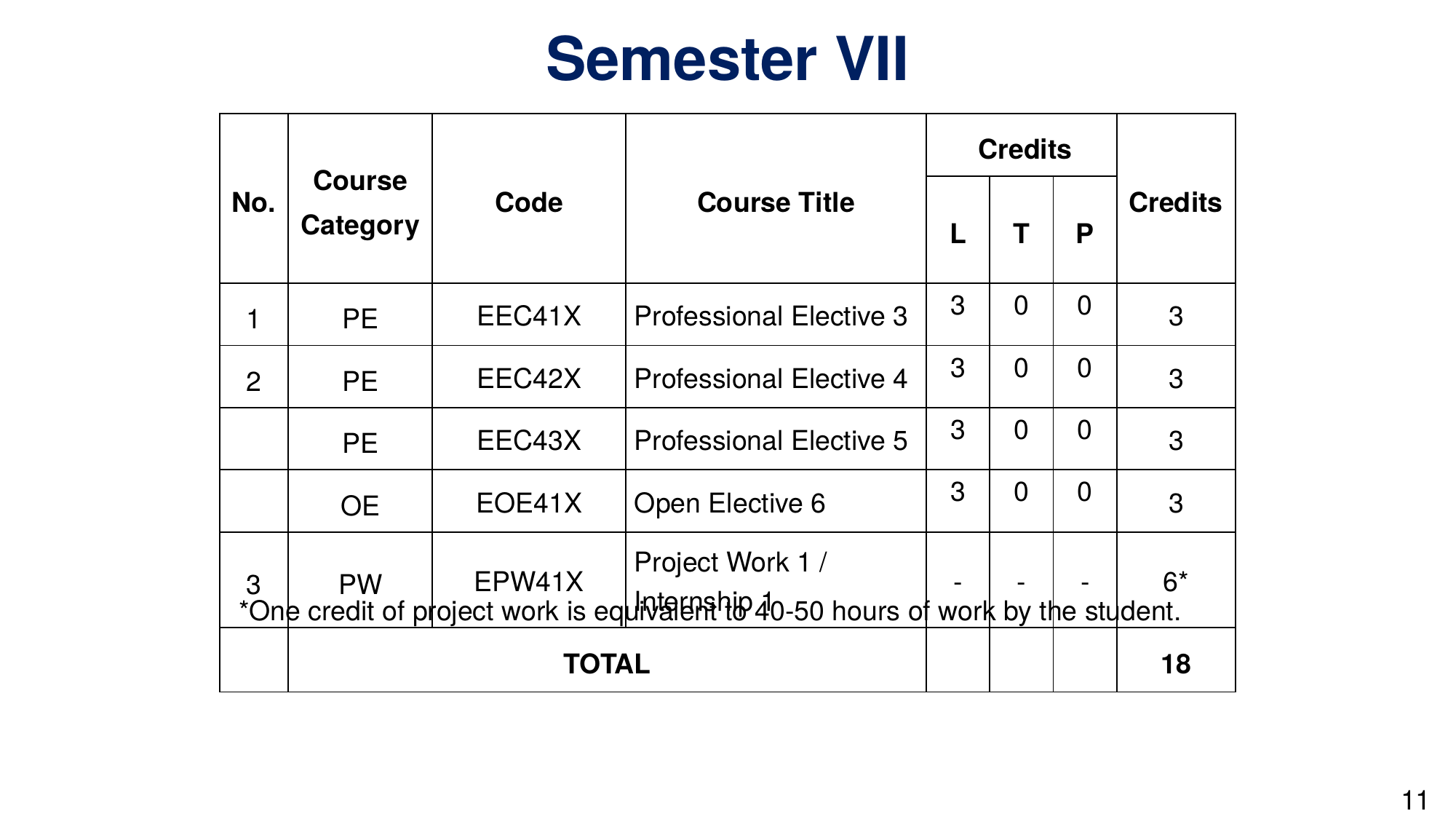

Semester VII
| No. | Course Category | Code | Course Title | Credits |  |  | Credits |
| --- | --- | --- | --- | --- | --- | --- | --- |
|  |  |  |  | L | T | P |  |
| 1 | PE | EEC41X | Professional Elective 3 | 3 | 0 | 0 | 3 |
| 2 | PE | EEC42X | Professional Elective 4 | 3 | 0 | 0 | 3 |
|  | PE | EEC43X | Professional Elective 5 | 3 | 0 | 0 | 3 |
|  | OE | EOE41X | Open Elective 6 | 3 | 0 | 0 | 3 |
| 3 | PW | EPW41X | Project Work 1 / Internship 1 | - | - | - | 6\* |
|  | TOTAL |  |  |  |  |  | 18 |
*One credit of project work is equivalent to 40-50 hours of work by the student.
11